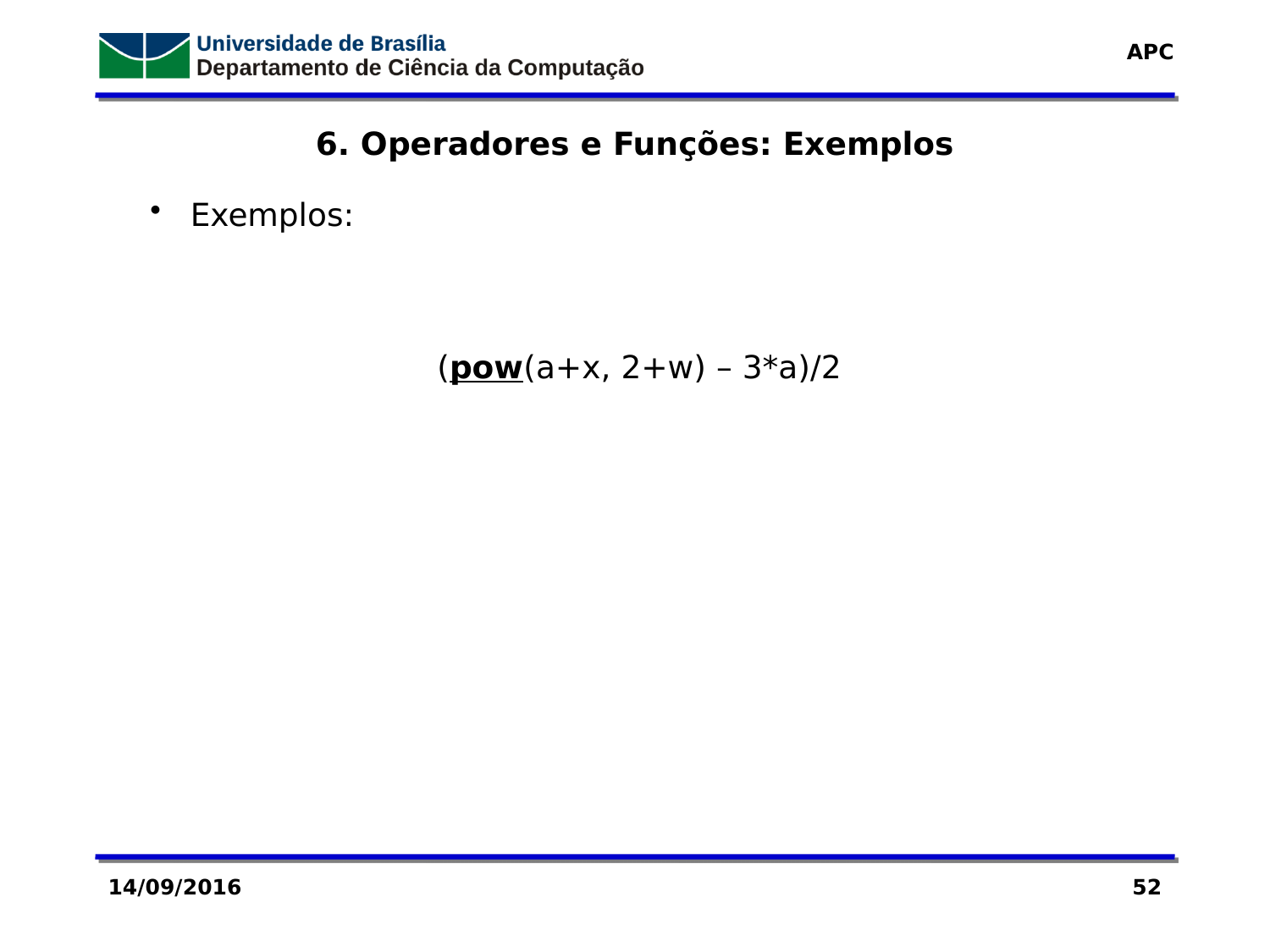

6. Operadores e Funções: Exemplos
 Exemplos:

(pow(a+x, 2+w) – 3*a)/2

14/09/2016
52